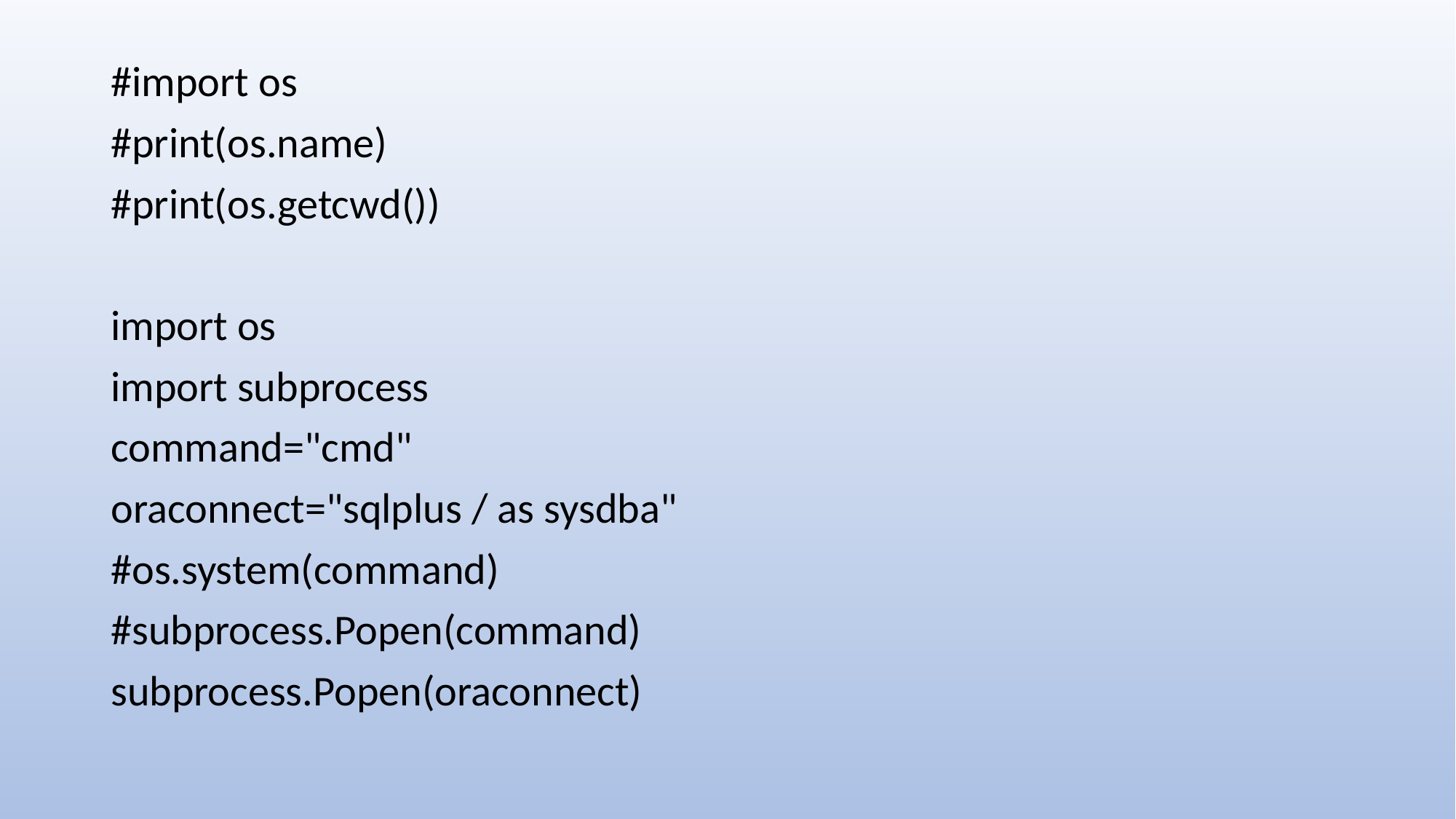

#import os
#print(os.name)
#print(os.getcwd())

import os
import subprocess
command="cmd"
oraconnect="sqlplus / as sysdba"
#os.system(command)
#subprocess.Popen(command)
subprocess.Popen(oraconnect)